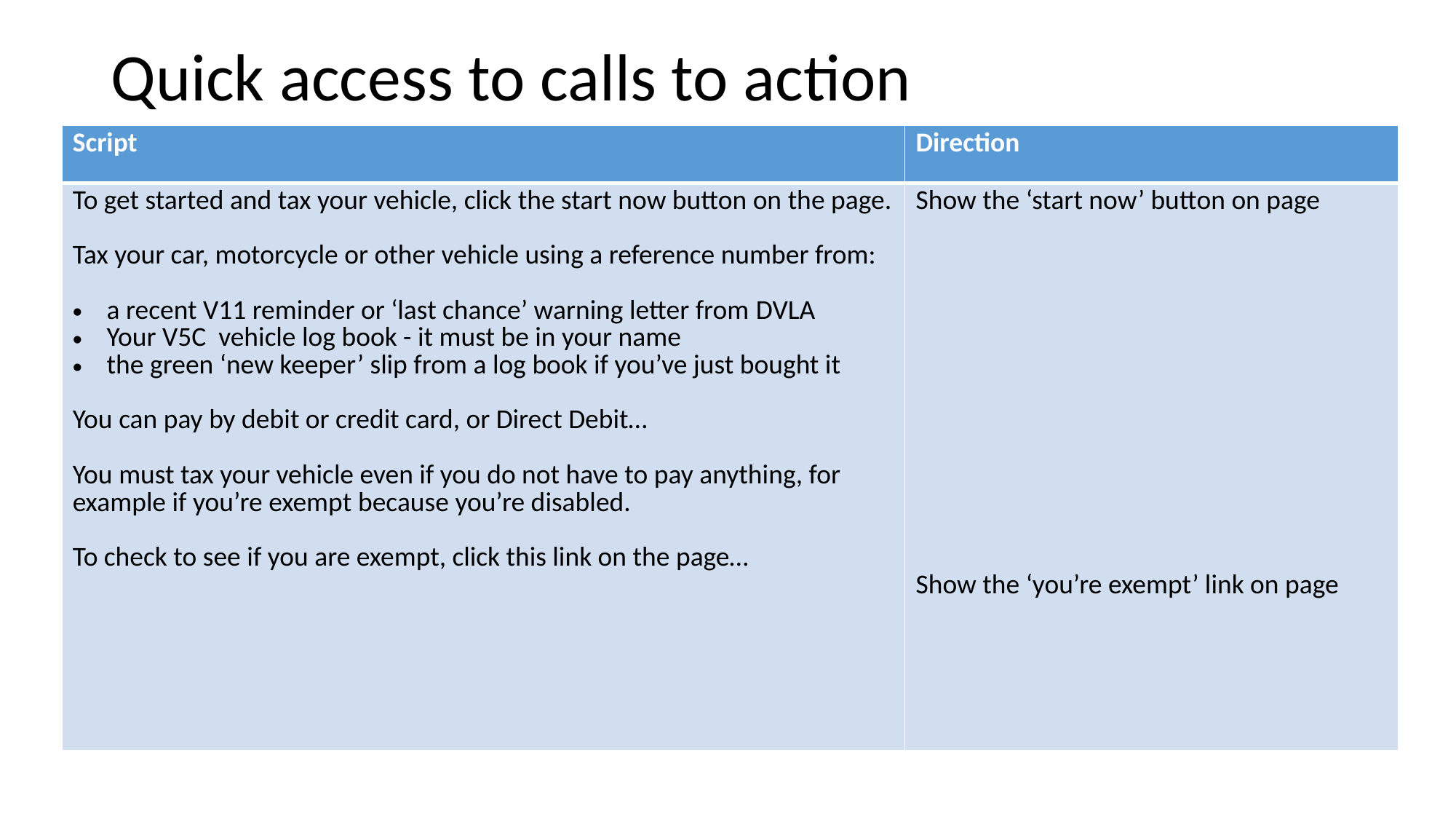

# Quick access to calls to action
| Script | Direction |
| --- | --- |
| To get started and tax your vehicle, click the start now button on the page. Tax your car, motorcycle or other vehicle using a reference number from: a recent V11 reminder or ‘last chance’ warning letter from DVLA Your V5C vehicle log book - it must be in your name the green ‘new keeper’ slip from a log book if you’ve just bought it You can pay by debit or credit card, or Direct Debit… You must tax your vehicle even if you do not have to pay anything, for example if you’re exempt because you’re disabled. To check to see if you are exempt, click this link on the page… | Show the ‘start now’ button on page Show the ‘you’re exempt’ link on page |